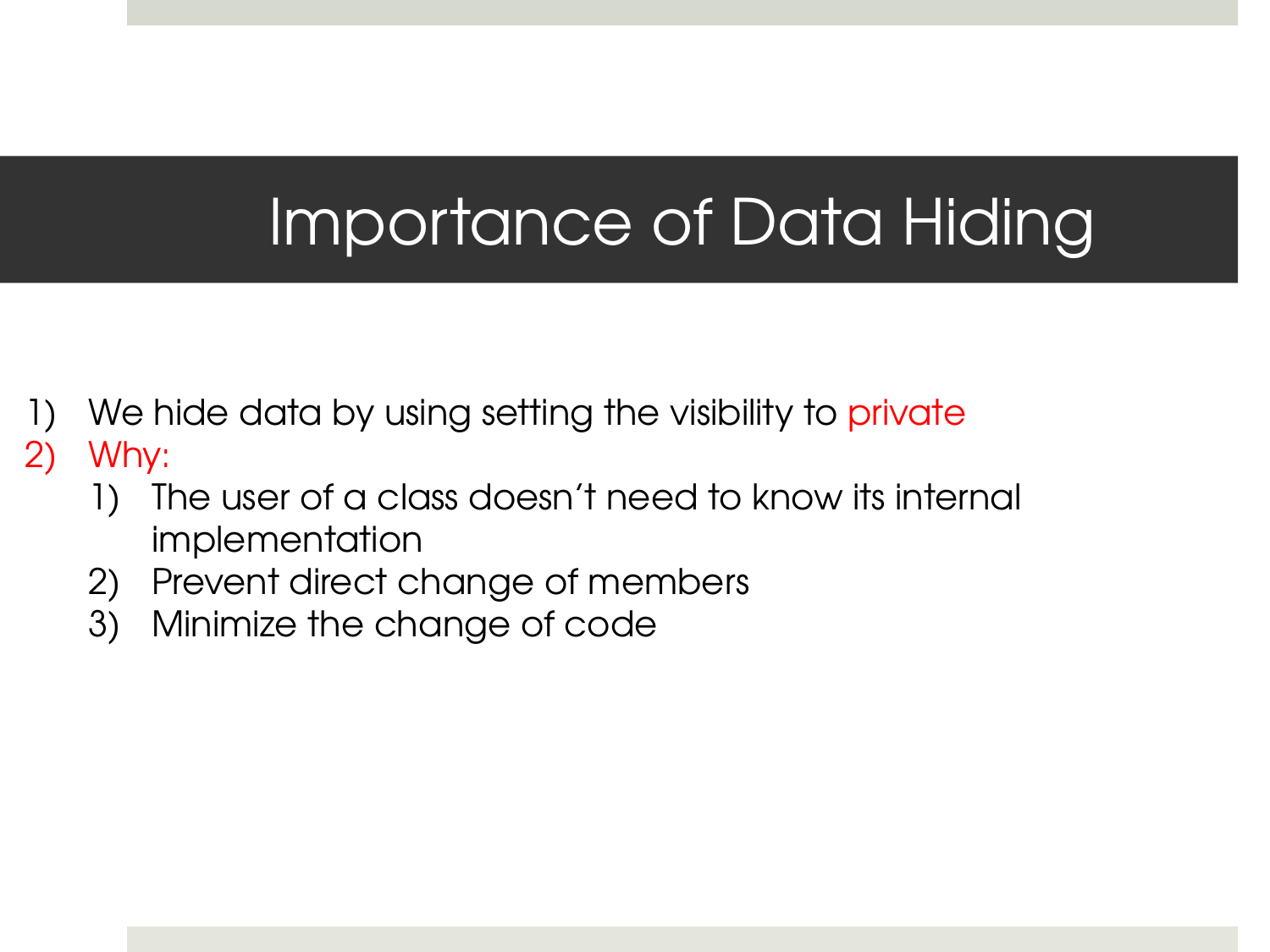

# Importance of Data Hiding
We hide data by using setting the visibility to private
Why:
The user of a class doesn’t need to know its internal implementation
Prevent direct change of members
Minimize the change of code